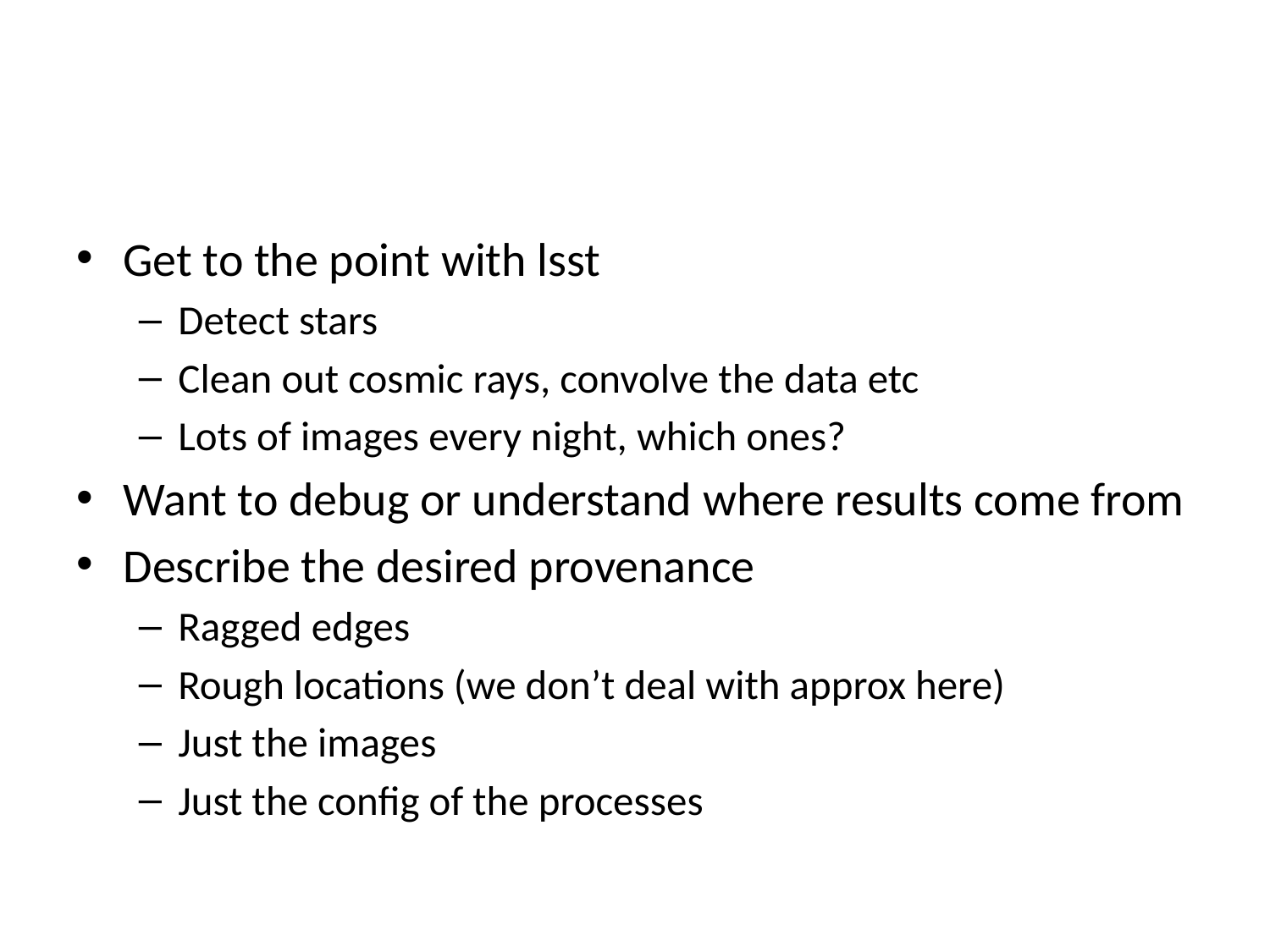

#
Get to the point with lsst
Detect stars
Clean out cosmic rays, convolve the data etc
Lots of images every night, which ones?
Want to debug or understand where results come from
Describe the desired provenance
Ragged edges
Rough locations (we don’t deal with approx here)
Just the images
Just the config of the processes